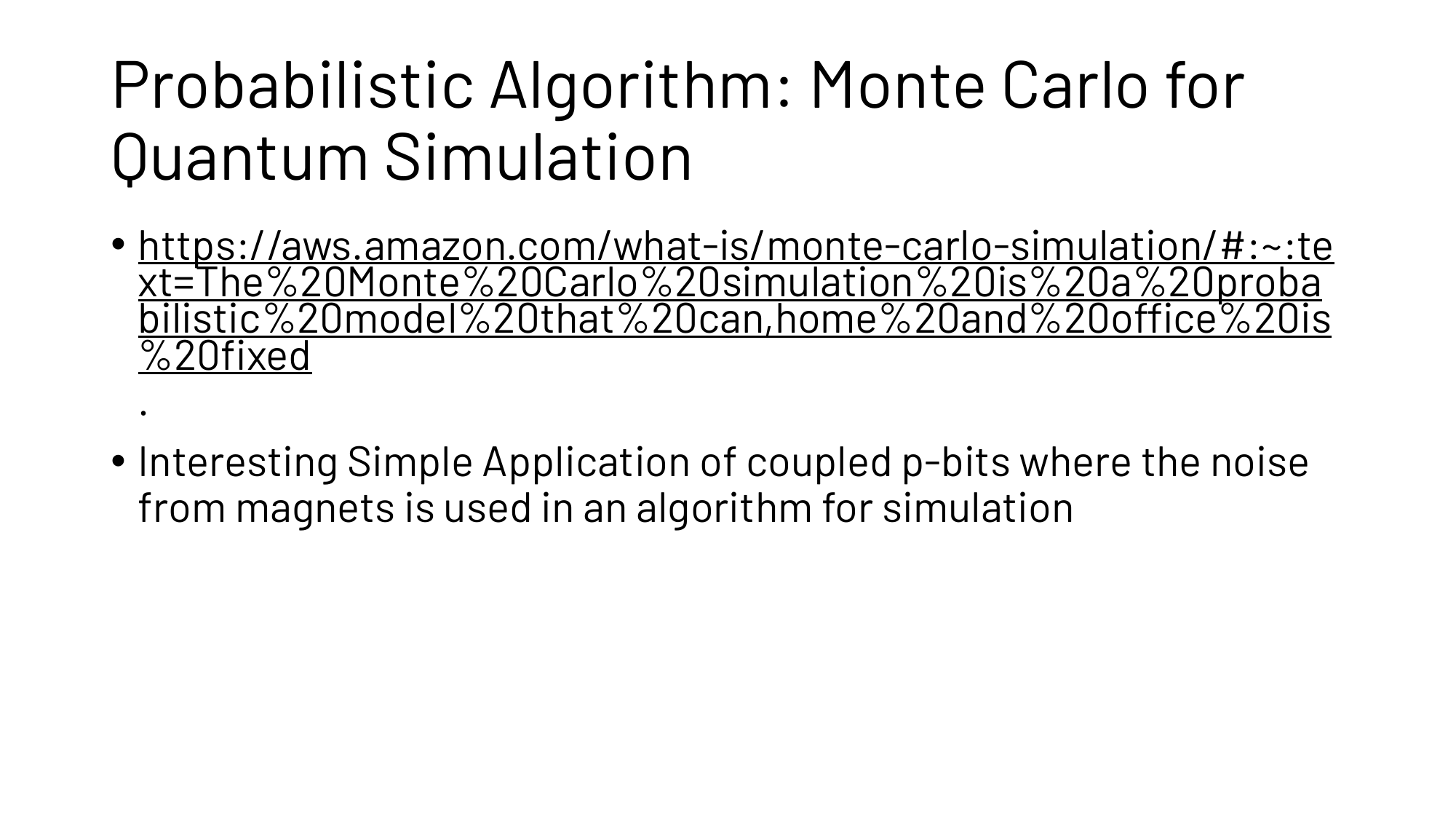

# Probabilistic Algorithm: Monte Carlo for Quantum Simulation
https://aws.amazon.com/what-is/monte-carlo-simulation/#:~:text=The%20Monte%20Carlo%20simulation%20is%20a%20probabilistic%20model%20that%20can,home%20and%20office%20is%20fixed.
Interesting Simple Application of coupled p-bits where the noise from magnets is used in an algorithm for simulation